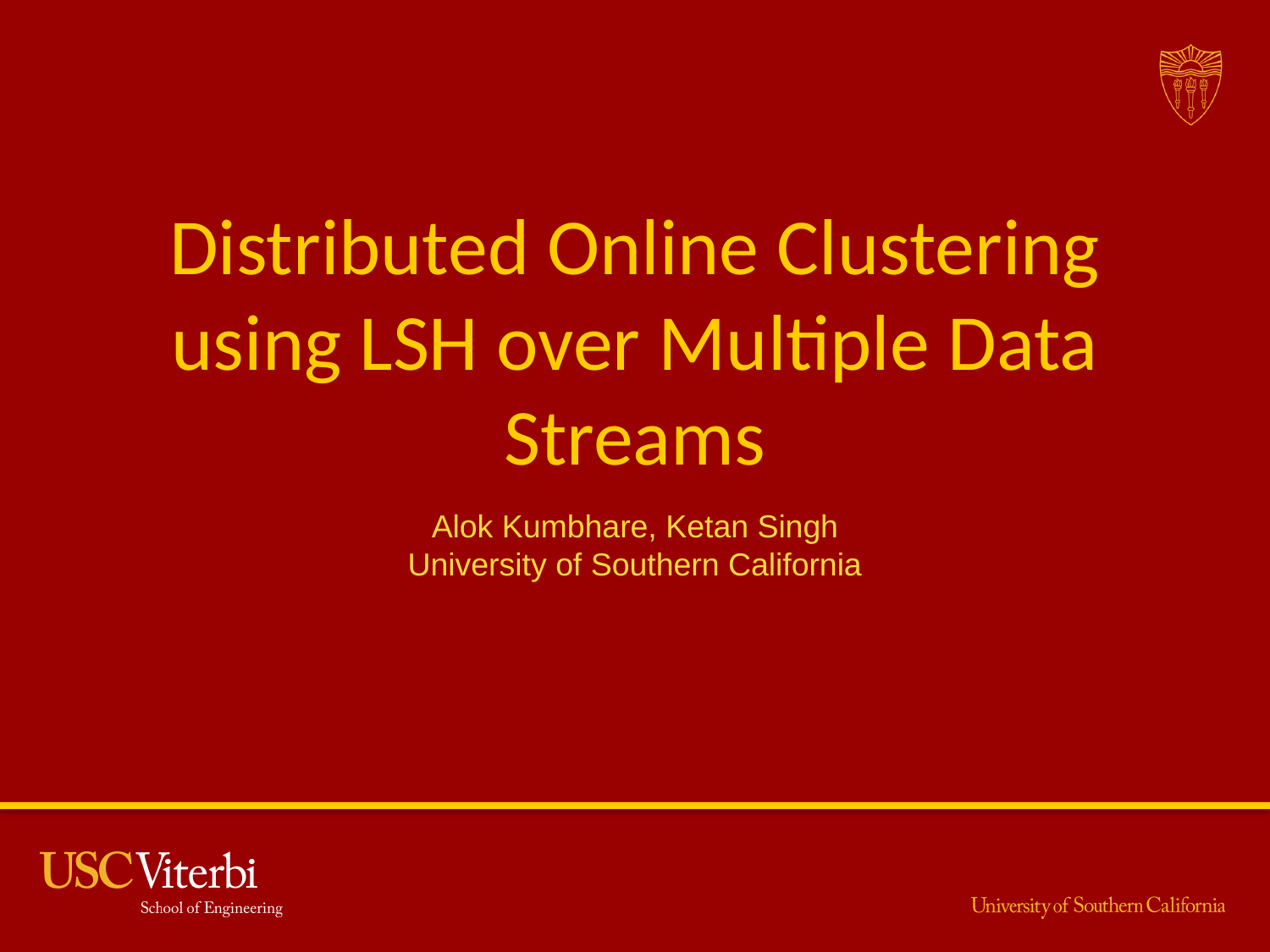

# Distributed Online Clustering using LSH over Multiple Data Streams
Alok Kumbhare, Ketan Singh
University of Southern California